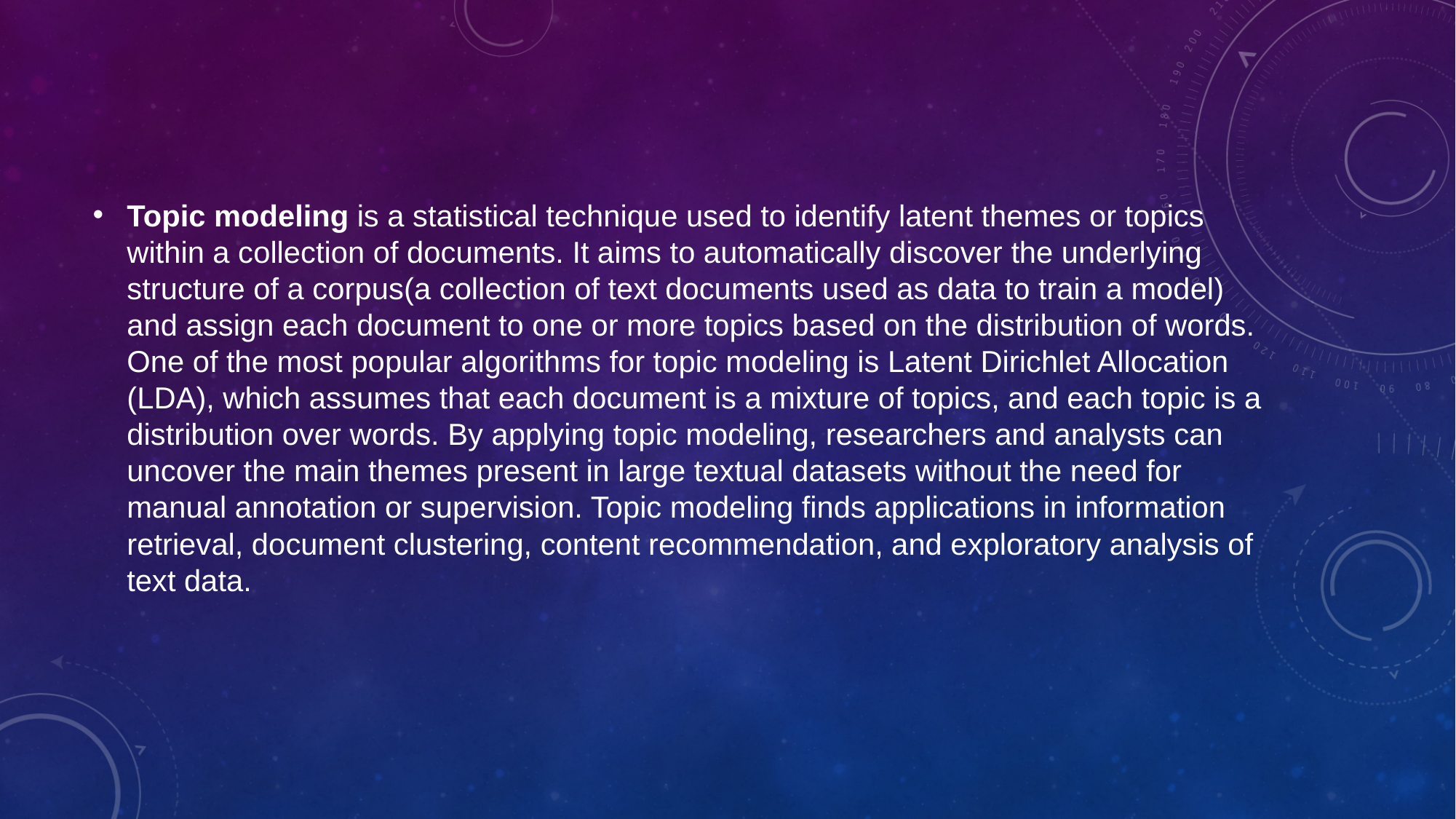

Topic modeling is a statistical technique used to identify latent themes or topics within a collection of documents. It aims to automatically discover the underlying structure of a corpus(a collection of text documents used as data to train a model) and assign each document to one or more topics based on the distribution of words. One of the most popular algorithms for topic modeling is Latent Dirichlet Allocation (LDA), which assumes that each document is a mixture of topics, and each topic is a distribution over words. By applying topic modeling, researchers and analysts can uncover the main themes present in large textual datasets without the need for manual annotation or supervision. Topic modeling finds applications in information retrieval, document clustering, content recommendation, and exploratory analysis of text data.